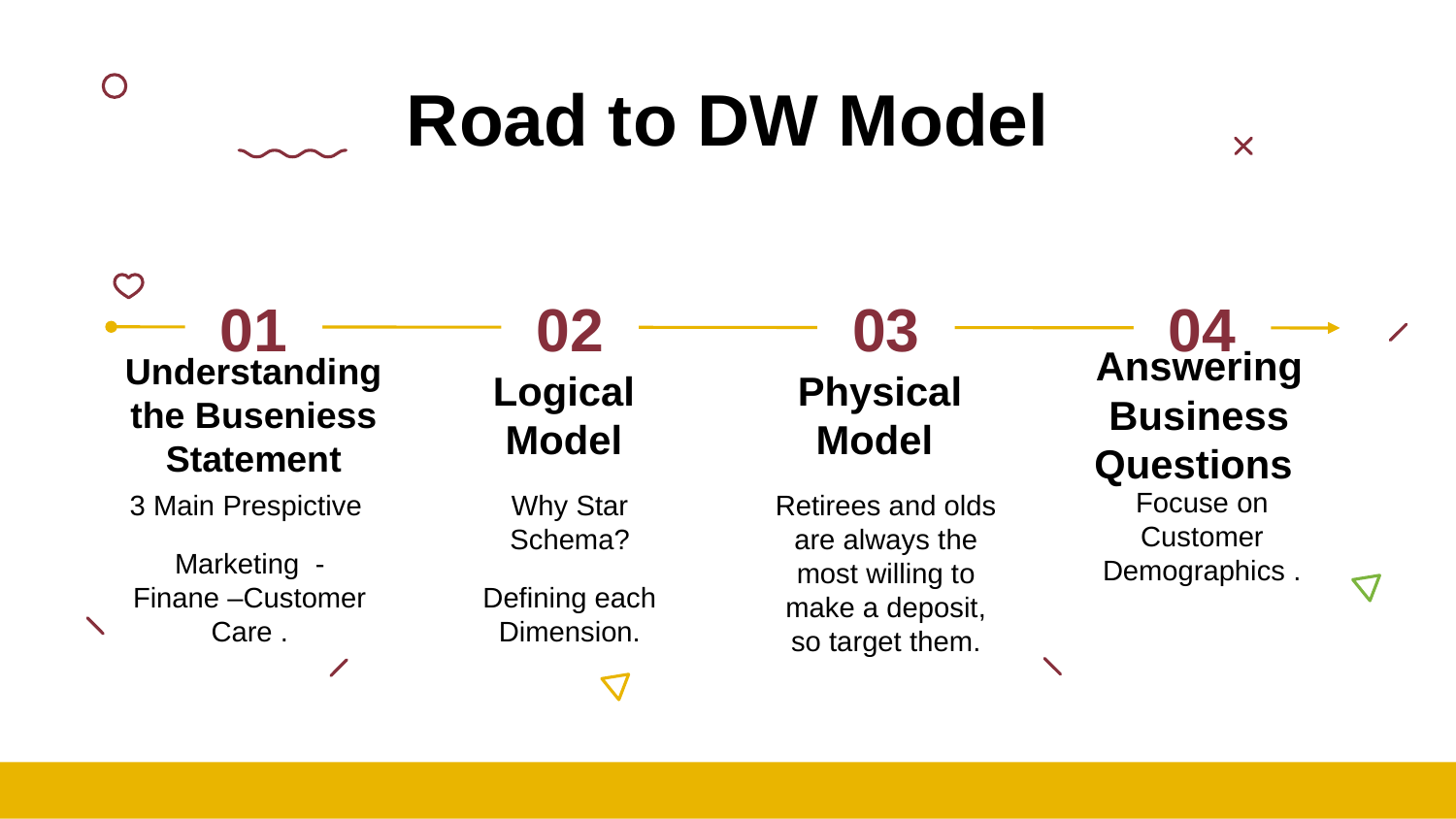

# Road to DW Model
01
02
03
04
Answering Business Questions
Understanding the Buseniess Statement
Logical Model
Physical Model
Focuse on Customer Demographics .
Retirees and olds are always the most willing to make a deposit, so target them.
3 Main Prespictive
Marketing  - Finane –Customer Care .
Why Star Schema?
Defining each Dimension.